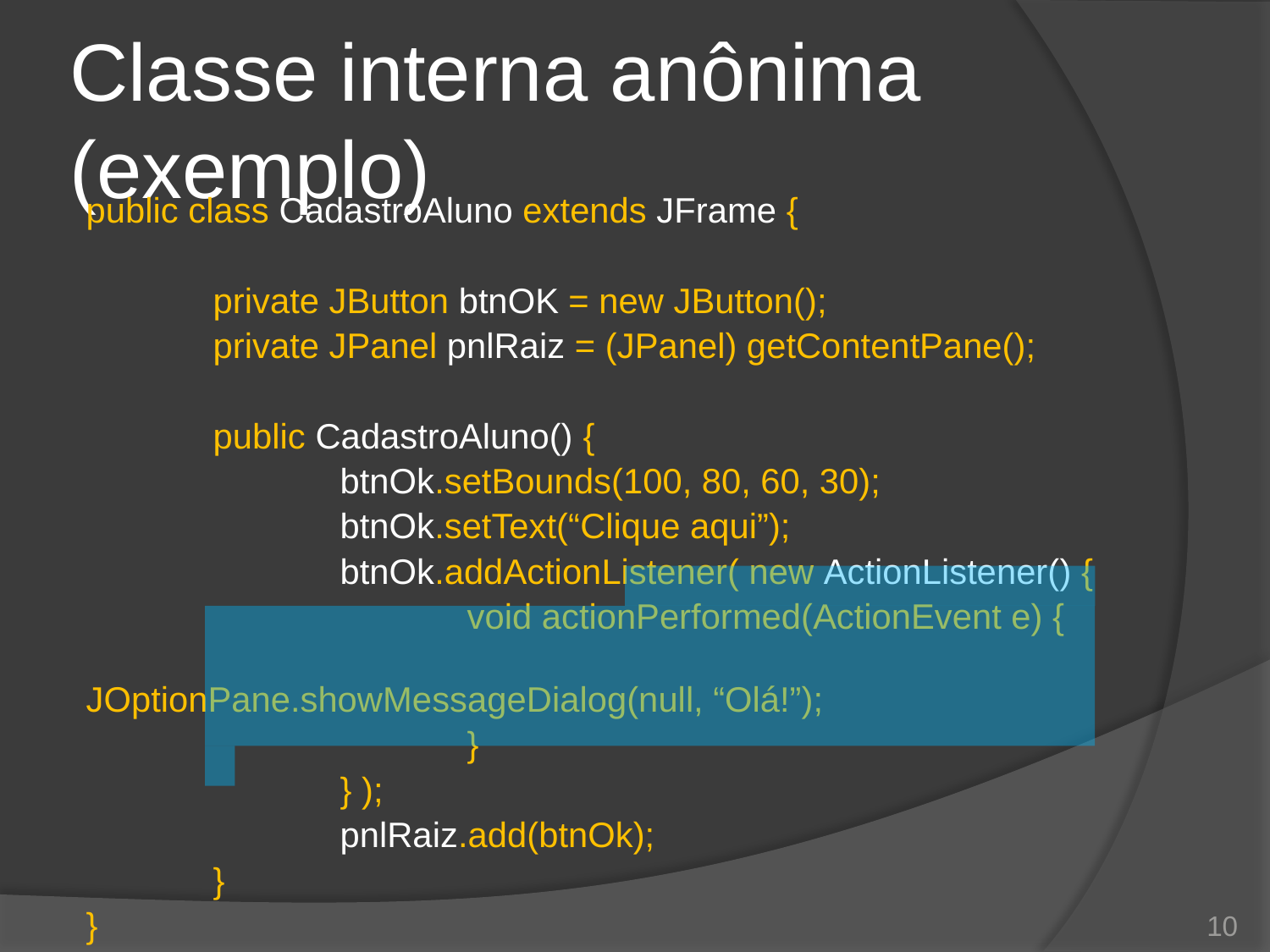

# Classe interna anônima (exemplo)
public class CadastroAluno extends JFrame {

	private JButton btnOK = new JButton();
	private JPanel pnlRaiz = (JPanel) getContentPane();

	public CadastroAluno() {
		btnOk.setBounds(100, 80, 60, 30);
		btnOk.setText(“Clique aqui”);
		btnOk.addActionListener( new ActionListener() {
			void actionPerformed(ActionEvent e) {
				JOptionPane.showMessageDialog(null, “Olá!”);
			}
		} );
		pnlRaiz.add(btnOk);
	}
}

10